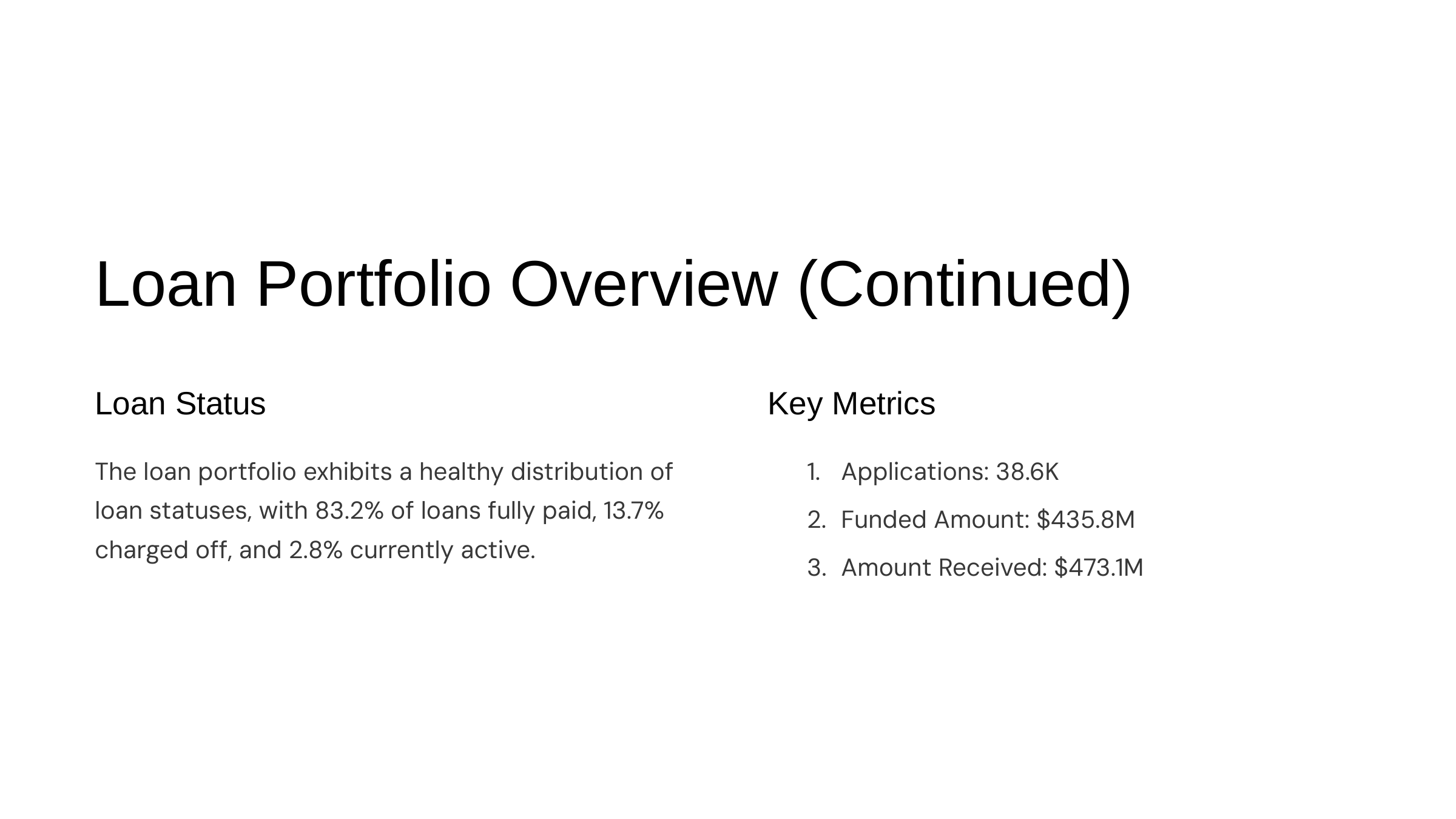

Loan Portfolio Overview (Continued)
Loan Status
Key Metrics
The loan portfolio exhibits a healthy distribution of loan statuses, with 83.2% of loans fully paid, 13.7% charged off, and 2.8% currently active.
Applications: 38.6K
Funded Amount: $435.8M
Amount Received: $473.1M